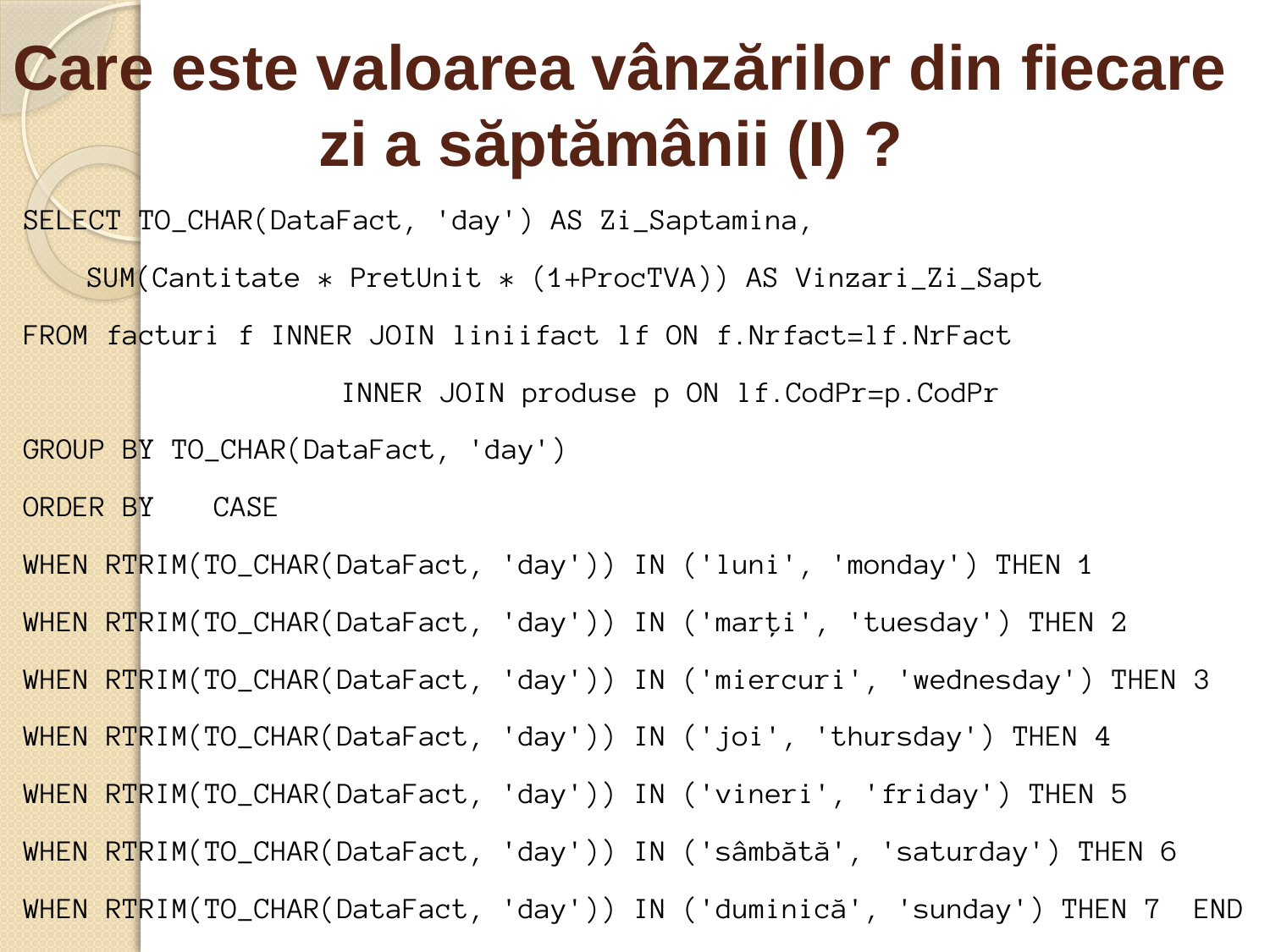

# Care este valoarea vânzărilor din fiecare zi a săptămânii (I) ?
SELECT TO_CHAR(DataFact, 'day') AS Zi_Saptamina,
	SUM(Cantitate * PretUnit * (1+ProcTVA)) AS Vinzari_Zi_Sapt
FROM facturi f INNER JOIN liniifact lf ON f.Nrfact=lf.NrFact
			INNER JOIN produse p ON lf.CodPr=p.CodPr
GROUP BY TO_CHAR(DataFact, 'day')
ORDER BY 	CASE
WHEN RTRIM(TO_CHAR(DataFact, 'day')) IN ('luni', 'monday') THEN 1
WHEN RTRIM(TO_CHAR(DataFact, 'day')) IN ('marţi', 'tuesday') THEN 2
WHEN RTRIM(TO_CHAR(DataFact, 'day')) IN ('miercuri', 'wednesday') THEN 3
WHEN RTRIM(TO_CHAR(DataFact, 'day')) IN ('joi', 'thursday') THEN 4
WHEN RTRIM(TO_CHAR(DataFact, 'day')) IN ('vineri', 'friday') THEN 5
WHEN RTRIM(TO_CHAR(DataFact, 'day')) IN ('sâmbătă', 'saturday') THEN 6
WHEN RTRIM(TO_CHAR(DataFact, 'day')) IN ('duminică', 'sunday') THEN 7  END